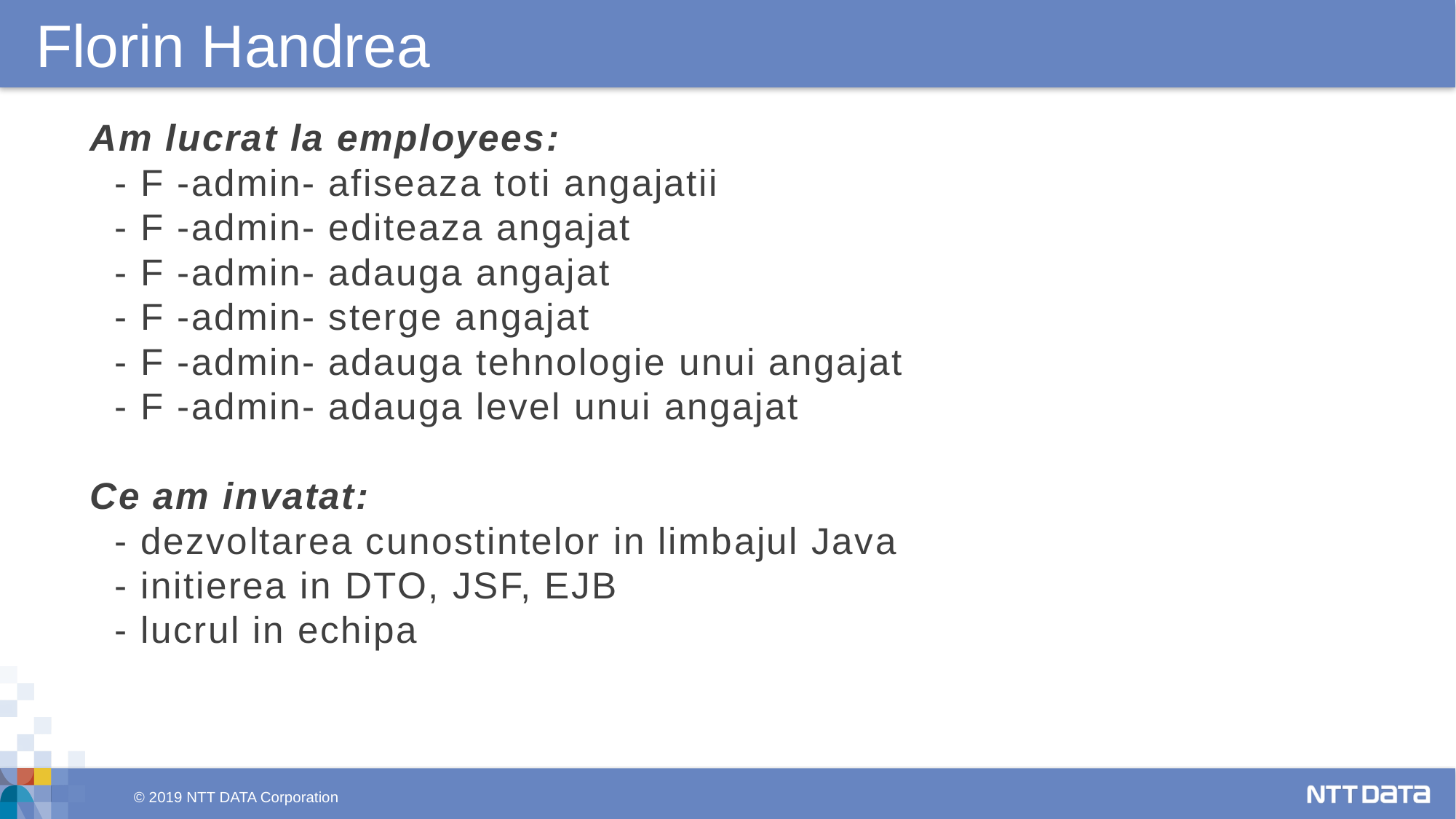

Florin Handrea
Am lucrat la employees:
  - F -admin- afiseaza toti angajatii
  - F -admin- editeaza angajat
  - F -admin- adauga angajat
  - F -admin- sterge angajat
  - F -admin- adauga tehnologie unui angajat
  - F -admin- adauga level unui angajat

Ce am invatat:
  - dezvoltarea cunostintelor in limbajul Java
  - initierea in DTO, JSF, EJB
  - lucrul in echipa